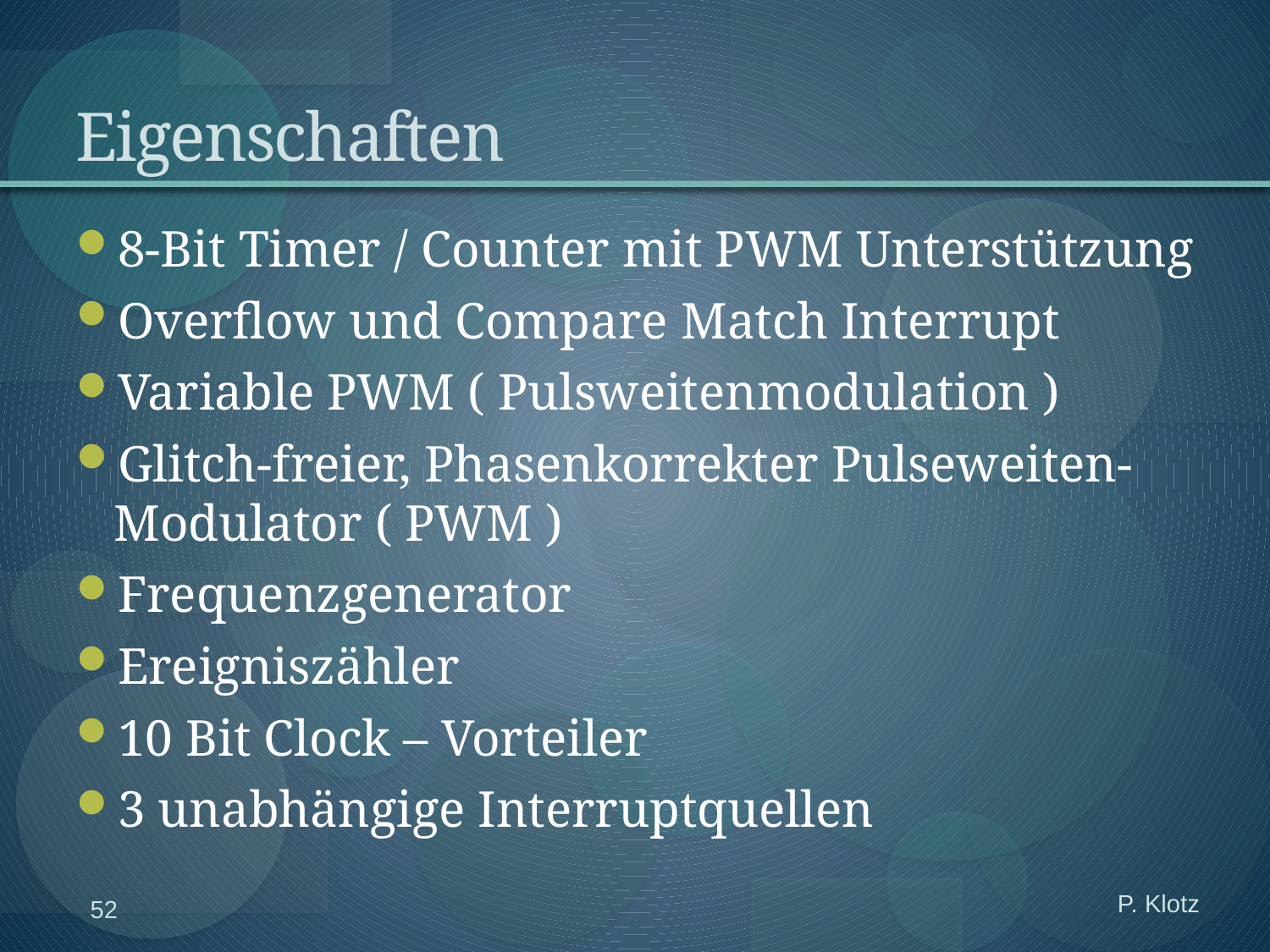

# Eigenschaften
8-Bit Timer / Counter mit PWM Unterstützung
Overflow und Compare Match Interrupt
Variable PWM ( Pulsweitenmodulation )
Glitch-freier, Phasenkorrekter Pulseweiten-Modulator ( PWM )
Frequenzgenerator
Ereigniszähler
10 Bit Clock – Vorteiler
3 unabhängige Interruptquellen
P. Klotz
52